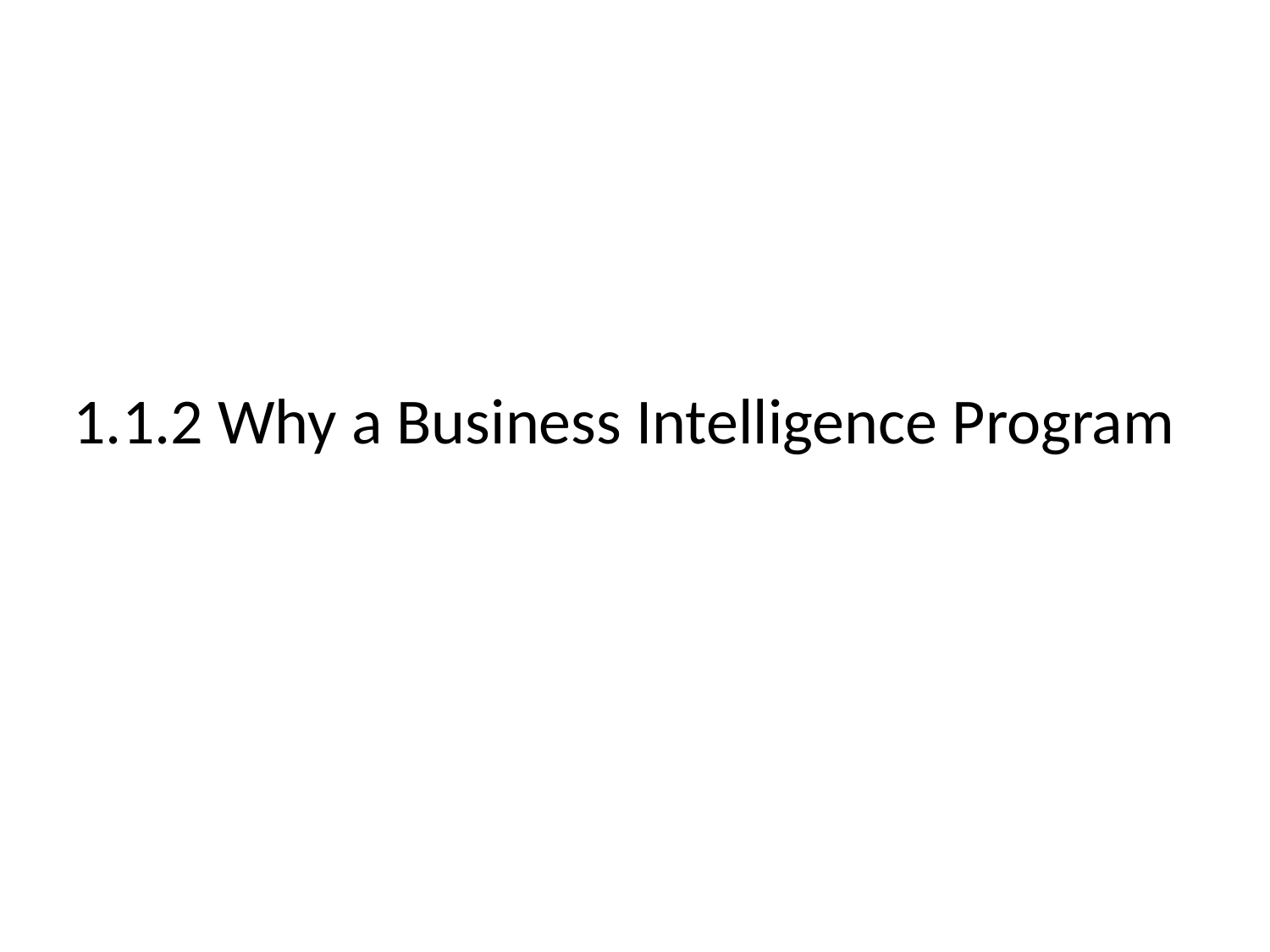

# 1.1.2 Why a Business Intelligence Program